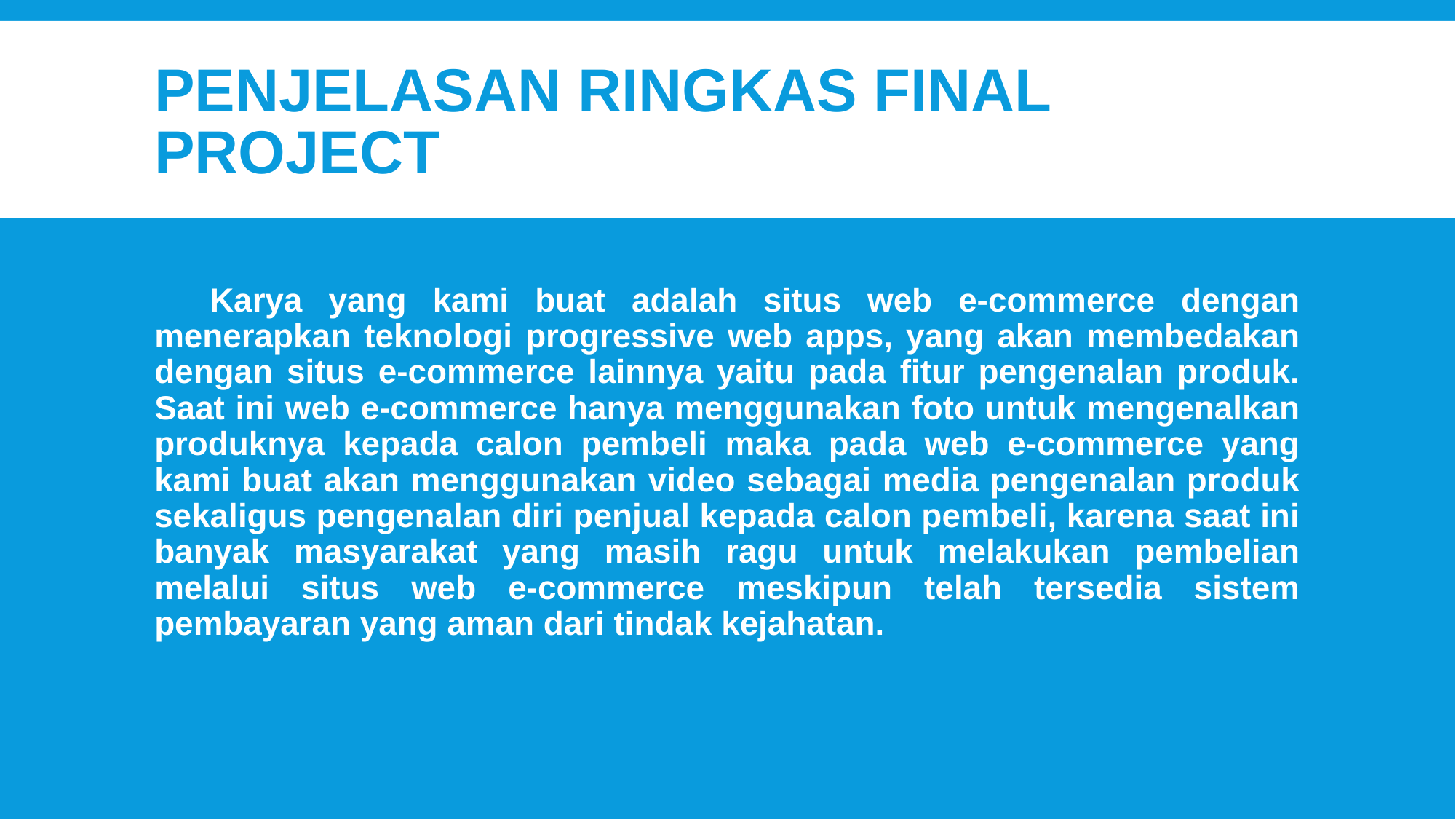

# PENJELASAN RINGKAS FINAL PROJECT
Karya yang kami buat adalah situs web e-commerce dengan menerapkan teknologi progressive web apps, yang akan membedakan dengan situs e-commerce lainnya yaitu pada fitur pengenalan produk. Saat ini web e-commerce hanya menggunakan foto untuk mengenalkan produknya kepada calon pembeli maka pada web e-commerce yang kami buat akan menggunakan video sebagai media pengenalan produk sekaligus pengenalan diri penjual kepada calon pembeli, karena saat ini banyak masyarakat yang masih ragu untuk melakukan pembelian melalui situs web e-commerce meskipun telah tersedia sistem pembayaran yang aman dari tindak kejahatan.